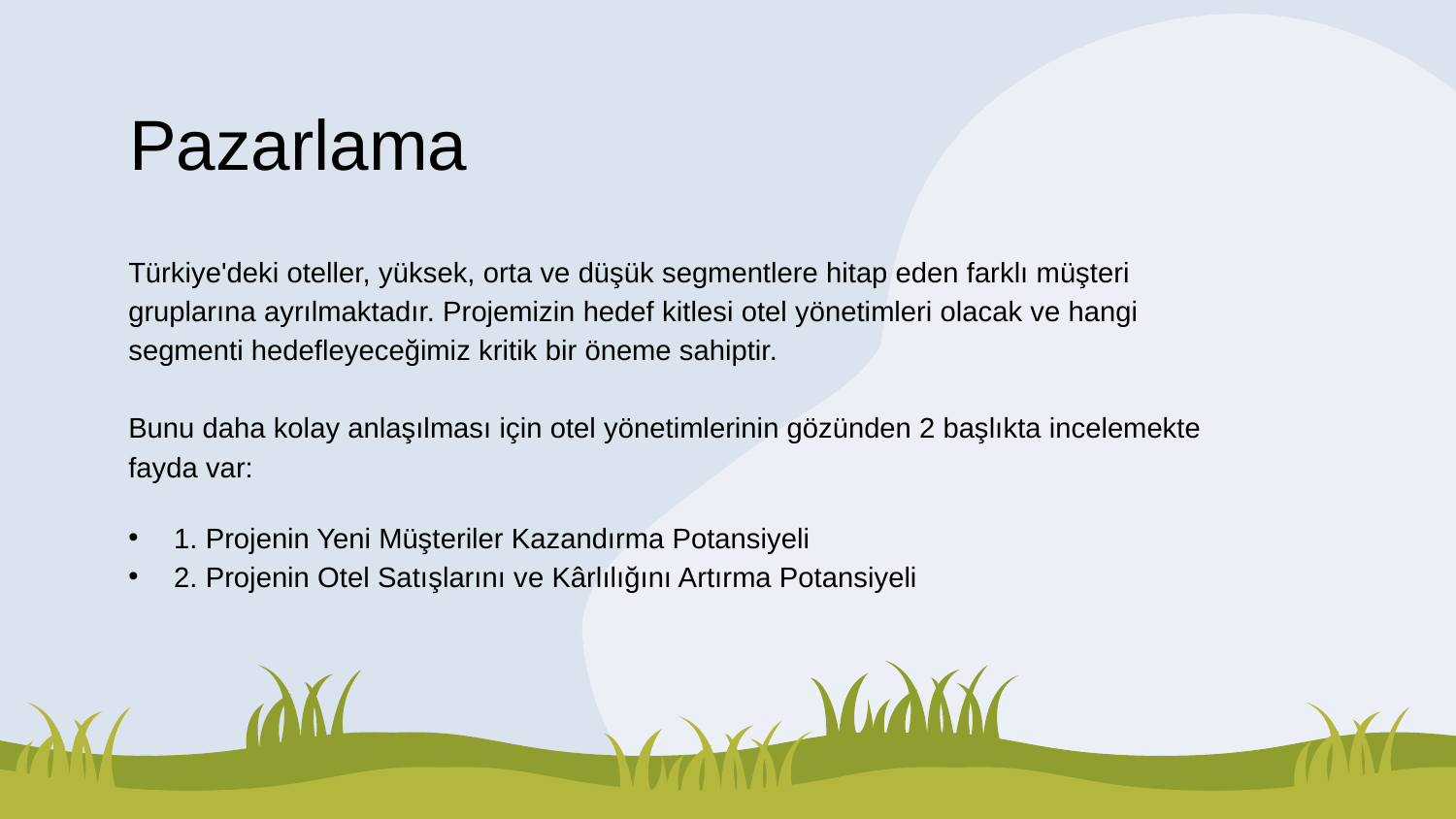

# Pazarlama
Türkiye'deki oteller, yüksek, orta ve düşük segmentlere hitap eden farklı müşteri gruplarına ayrılmaktadır. Projemizin hedef kitlesi otel yönetimleri olacak ve hangi segmenti hedefleyeceğimiz kritik bir öneme sahiptir.

Bunu daha kolay anlaşılması için otel yönetimlerinin gözünden 2 başlıkta incelemekte fayda var:
1. Projenin Yeni Müşteriler Kazandırma Potansiyeli
2. Projenin Otel Satışlarını ve Kârlılığını Artırma Potansiyeli